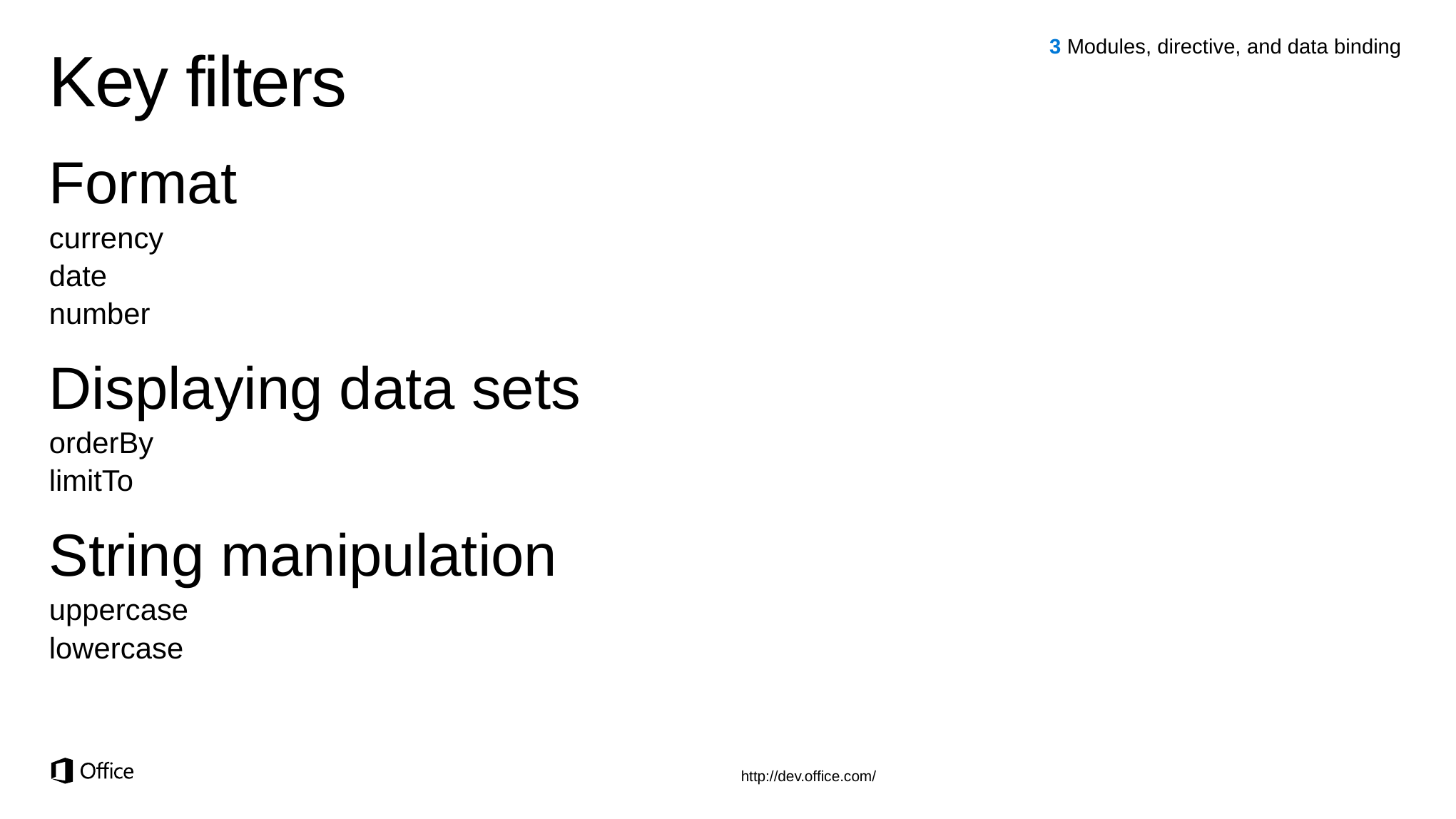

3 Modules, directive, and data binding

# Key filters
Format
currency
date
number
Displaying data sets
orderBy
limitTo
String manipulation
uppercase
lowercase